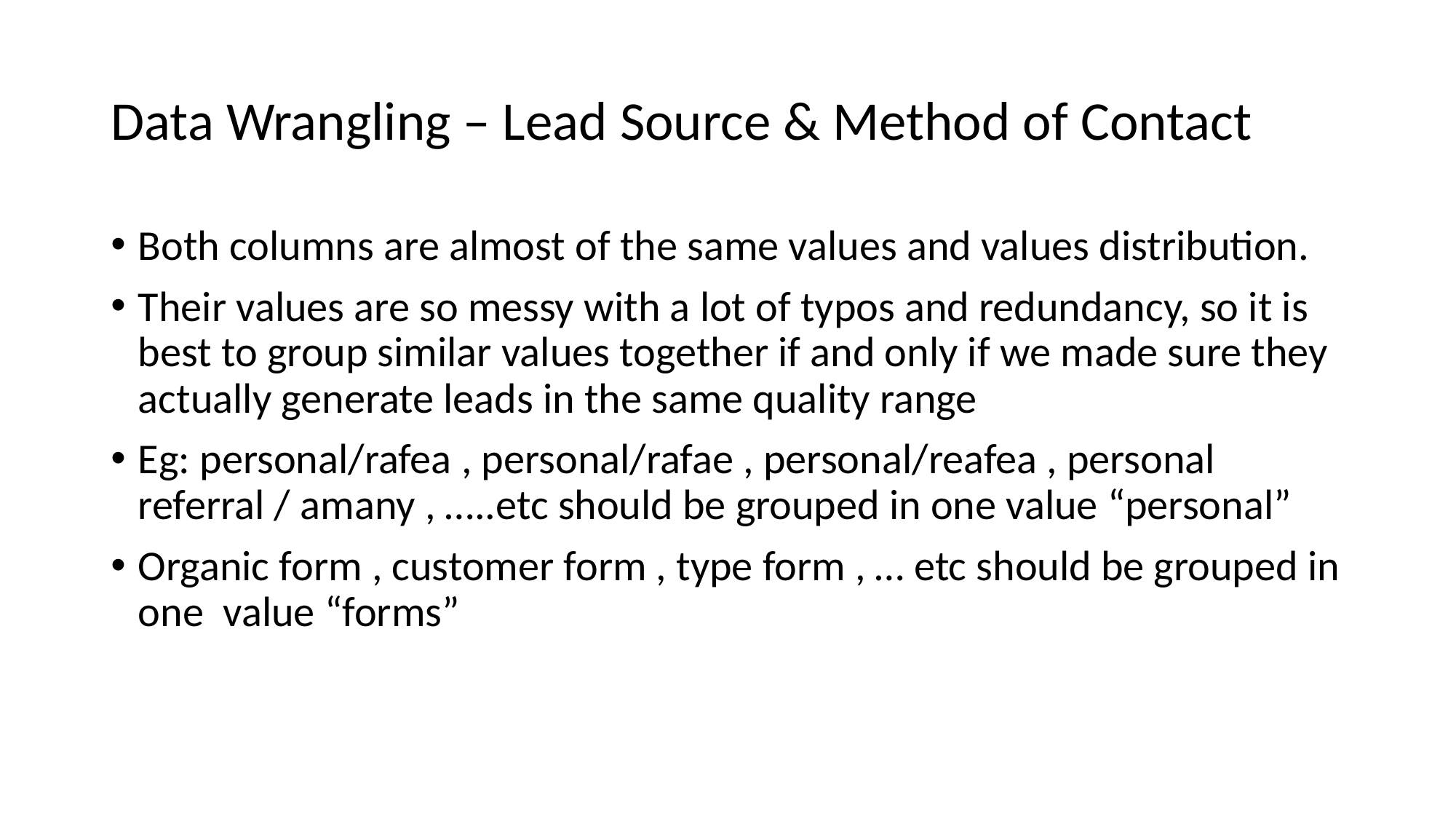

# Data Wrangling – Lead Source & Method of Contact
Both columns are almost of the same values and values distribution.
Their values are so messy with a lot of typos and redundancy, so it is best to group similar values together if and only if we made sure they actually generate leads in the same quality range
Eg: personal/rafea , personal/rafae , personal/reafea , personal referral / amany , …..etc should be grouped in one value “personal”
Organic form , customer form , type form , … etc should be grouped in one  value “forms”